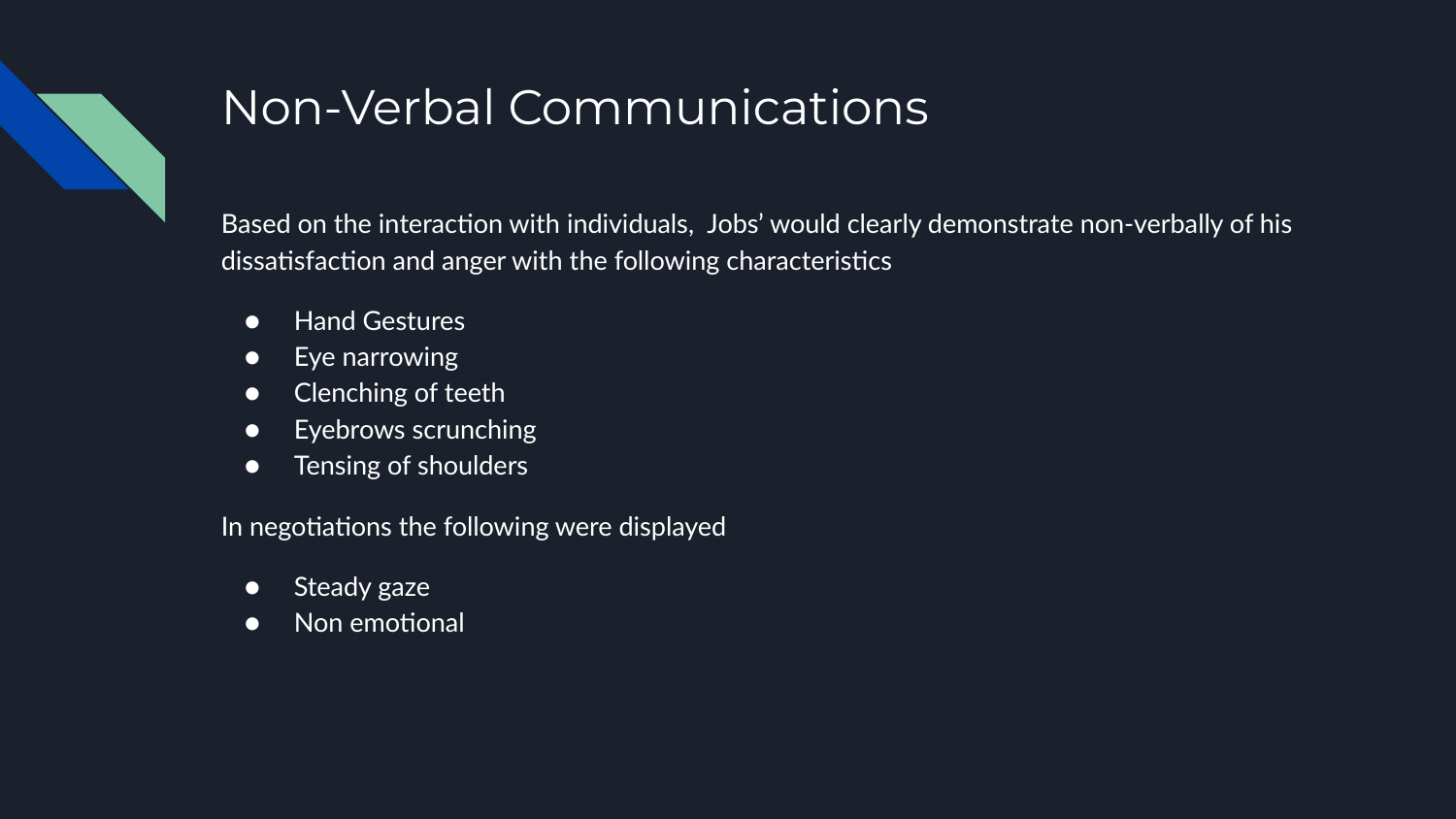

# Non-Verbal Communications
Based on the interaction with individuals,  Jobs’ would clearly demonstrate non-verbally of his dissatisfaction and anger with the following characteristics
Hand Gestures
Eye narrowing
Clenching of teeth
Eyebrows scrunching
Tensing of shoulders
In negotiations the following were displayed
Steady gaze
Non emotional